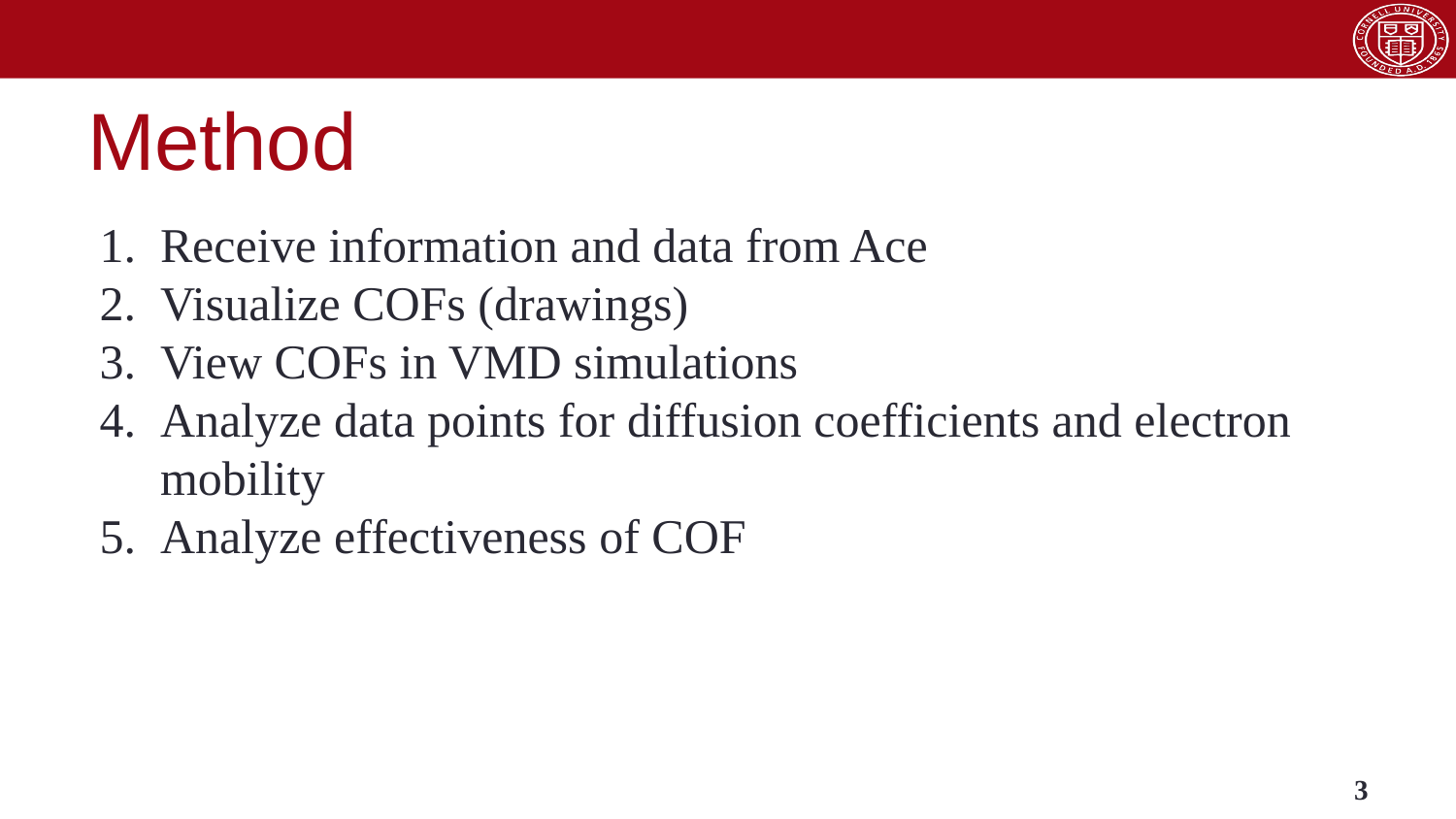

# Method
Receive information and data from Ace
Visualize COFs (drawings)
View COFs in VMD simulations
Analyze data points for diffusion coefficients and electron mobility
Analyze effectiveness of COF
3